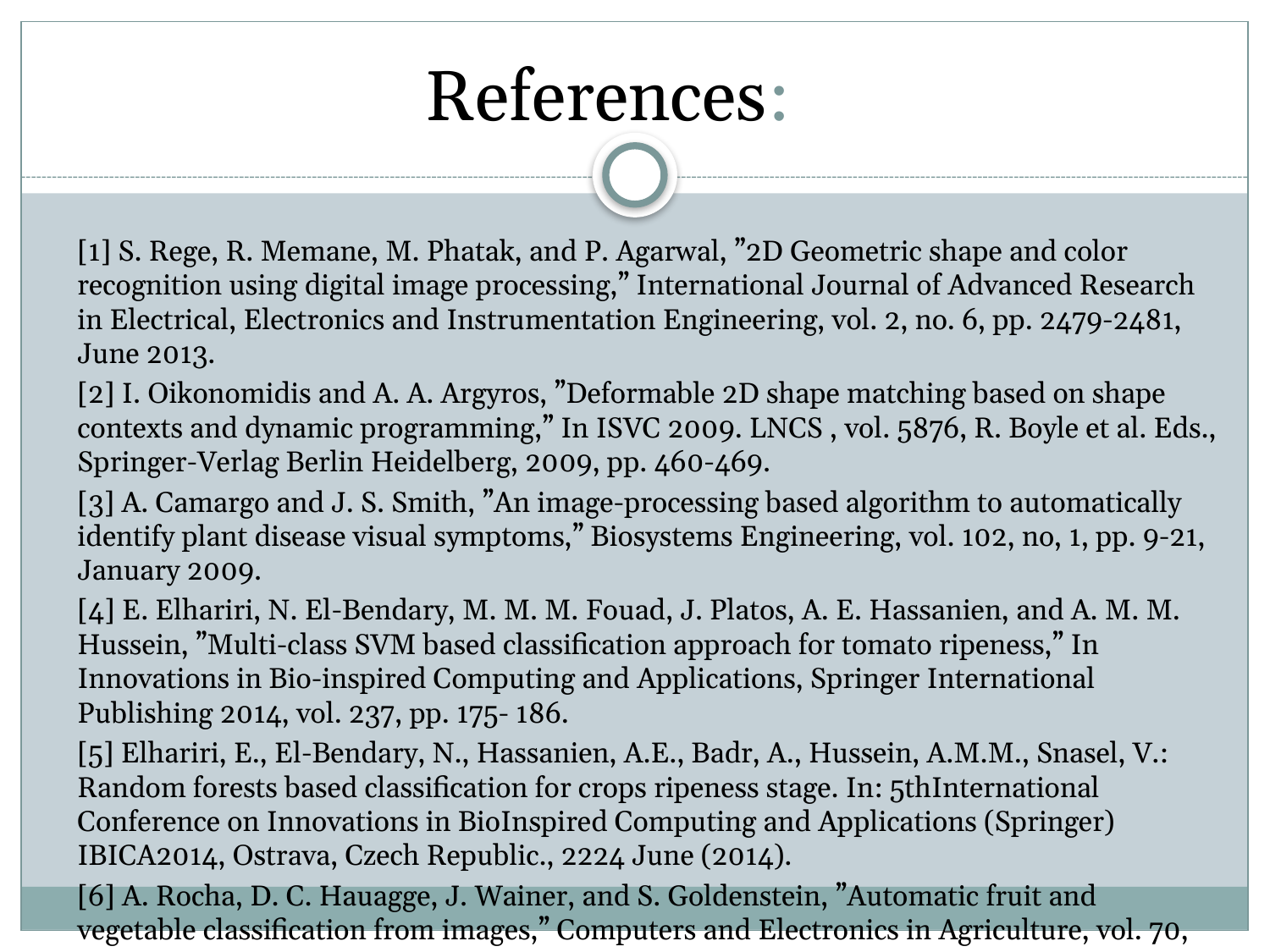

# References:
[1] S. Rege, R. Memane, M. Phatak, and P. Agarwal, ”2D Geometric shape and color recognition using digital image processing,” International Journal of Advanced Research in Electrical, Electronics and Instrumentation Engineering, vol. 2, no. 6, pp. 2479-2481, June 2013.
[2] I. Oikonomidis and A. A. Argyros, ”Deformable 2D shape matching based on shape contexts and dynamic programming,” In ISVC 2009. LNCS , vol. 5876, R. Boyle et al. Eds., Springer-Verlag Berlin Heidelberg, 2009, pp. 460-469.
[3] A. Camargo and J. S. Smith, ”An image-processing based algorithm to automatically identify plant disease visual symptoms,” Biosystems Engineering, vol. 102, no, 1, pp. 9-21, January 2009.
[4] E. Elhariri, N. El-Bendary, M. M. M. Fouad, J. Platos, A. E. Hassanien, and A. M. M. Hussein, ”Multi-class SVM based classification approach for tomato ripeness,” In Innovations in Bio-inspired Computing and Applications, Springer International Publishing 2014, vol. 237, pp. 175- 186.
[5] Elhariri, E., El-Bendary, N., Hassanien, A.E., Badr, A., Hussein, A.M.M., Snasel, V.: Random forests based classification for crops ripeness stage. In: 5thInternational Conference on Innovations in BioInspired Computing and Applications (Springer) IBICA2014, Ostrava, Czech Republic., 2224 June (2014).
[6] A. Rocha, D. C. Hauagge, J. Wainer, and S. Goldenstein, ”Automatic fruit and vegetable classification from images,” Computers and Electronics in Agriculture, vol. 70, no.1, pp. 96-104, January 2010.